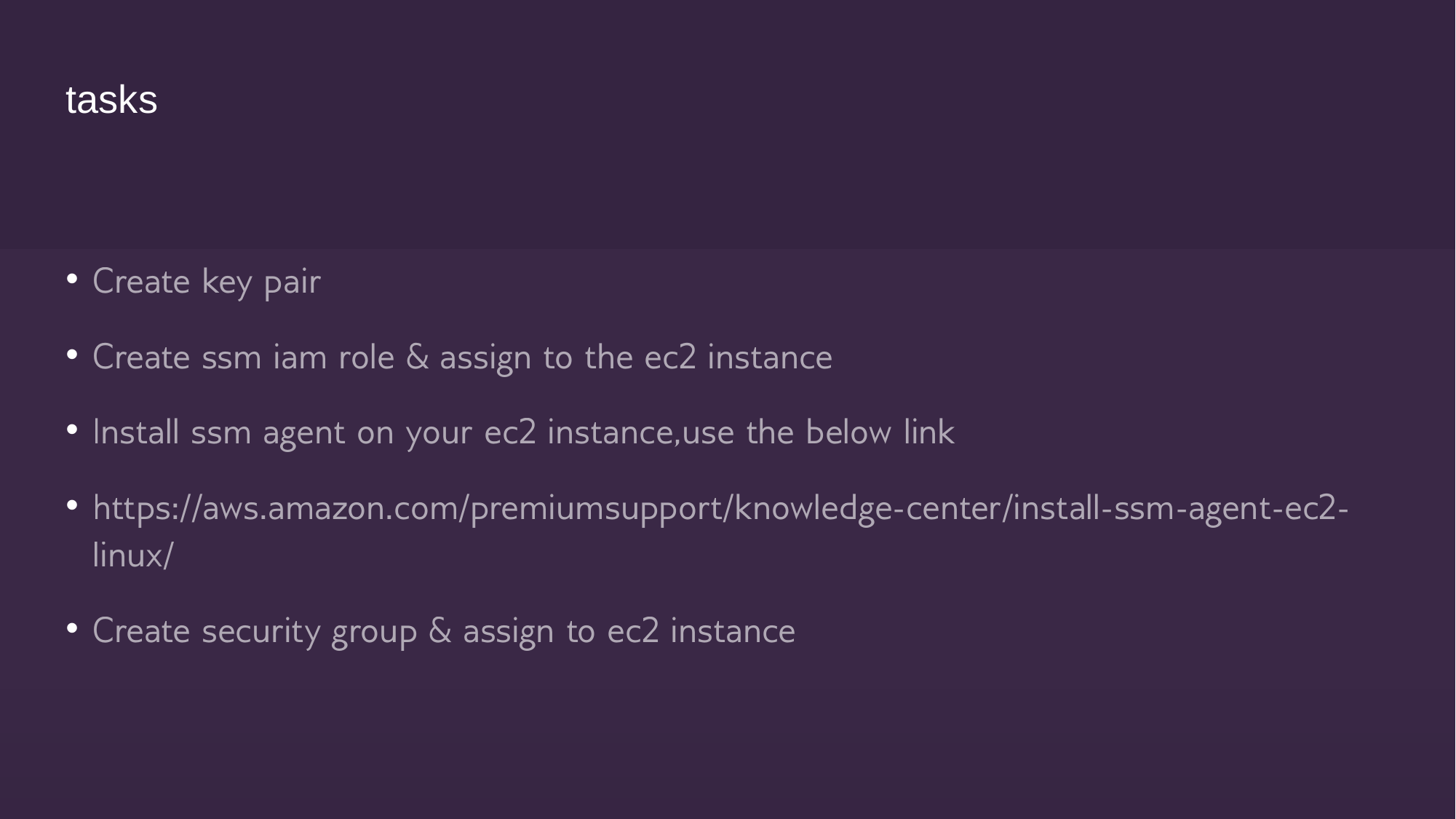

# tasks

Create key pair
Create ssm iam role & assign to the ec2 instance
Install ssm agent on your ec2 instance,use the below link
https://aws.amazon.com/premiumsupport/knowledge-center/install-ssm-agent-ec2-linux/
Create security group & assign to ec2 instance